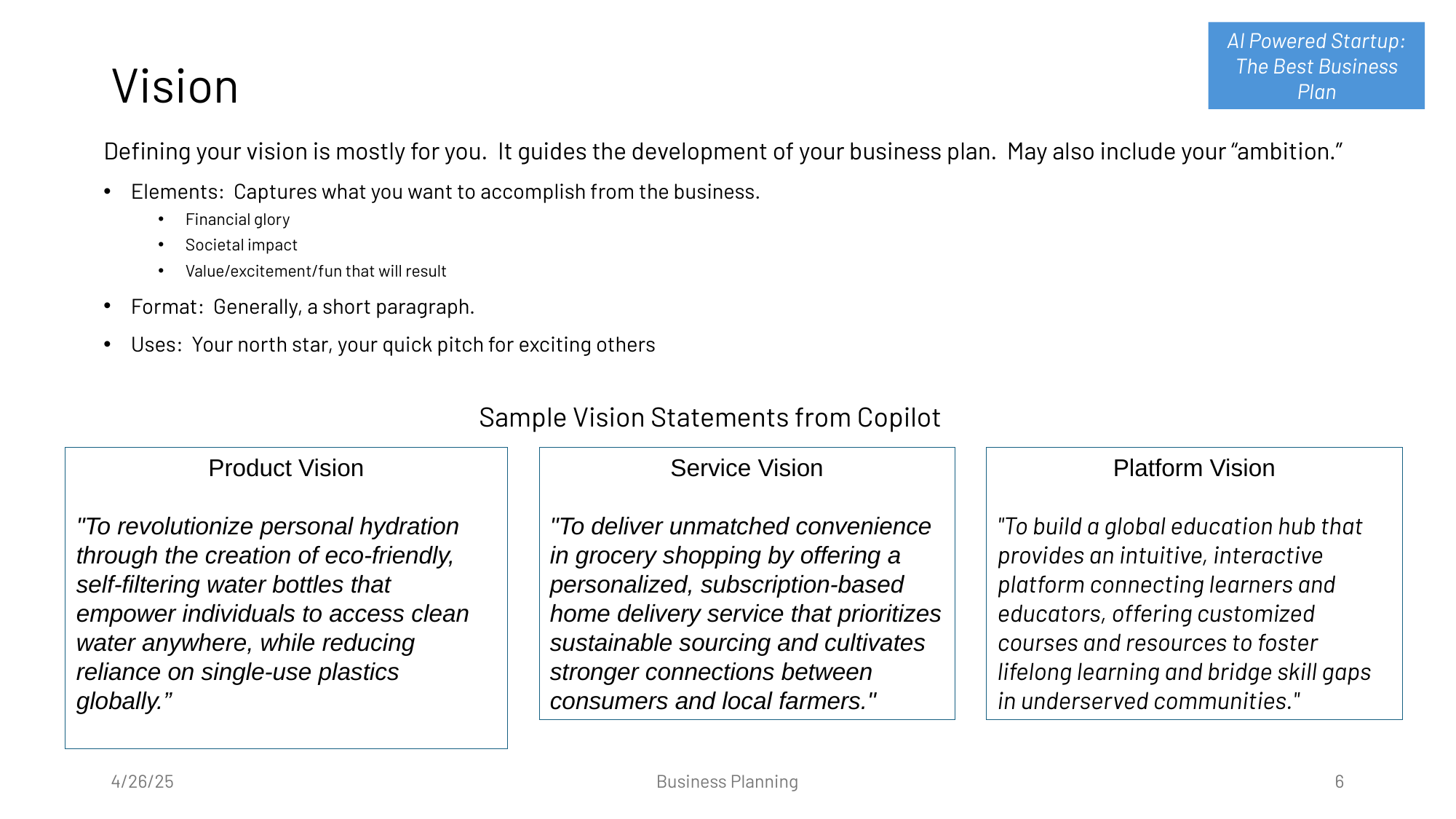

# Vision
Defining your vision is mostly for you.  It guides the development of your business plan.  May also include your “ambition.”
Elements:  Captures what you want to accomplish from the business.
Financial glory
Societal impact
Value/excitement/fun that will result
Format:  Generally, a short paragraph.
Uses:  Your north star, your quick pitch for exciting others
Sample Vision Statements from Copilot
Product Vision

"To revolutionize personal hydration through the creation of eco-friendly, self-filtering water bottles that empower individuals to access clean water anywhere, while reducing reliance on single-use plastics globally.”

Service Vision

"To deliver unmatched convenience in grocery shopping by offering a personalized, subscription-based home delivery service that prioritizes sustainable sourcing and cultivates stronger connections between consumers and local farmers."
Platform Vision

"To build a global education hub that provides an intuitive, interactive platform connecting learners and educators, offering customized courses and resources to foster lifelong learning and bridge skill gaps in underserved communities."
4/26/25
Business Planning
6